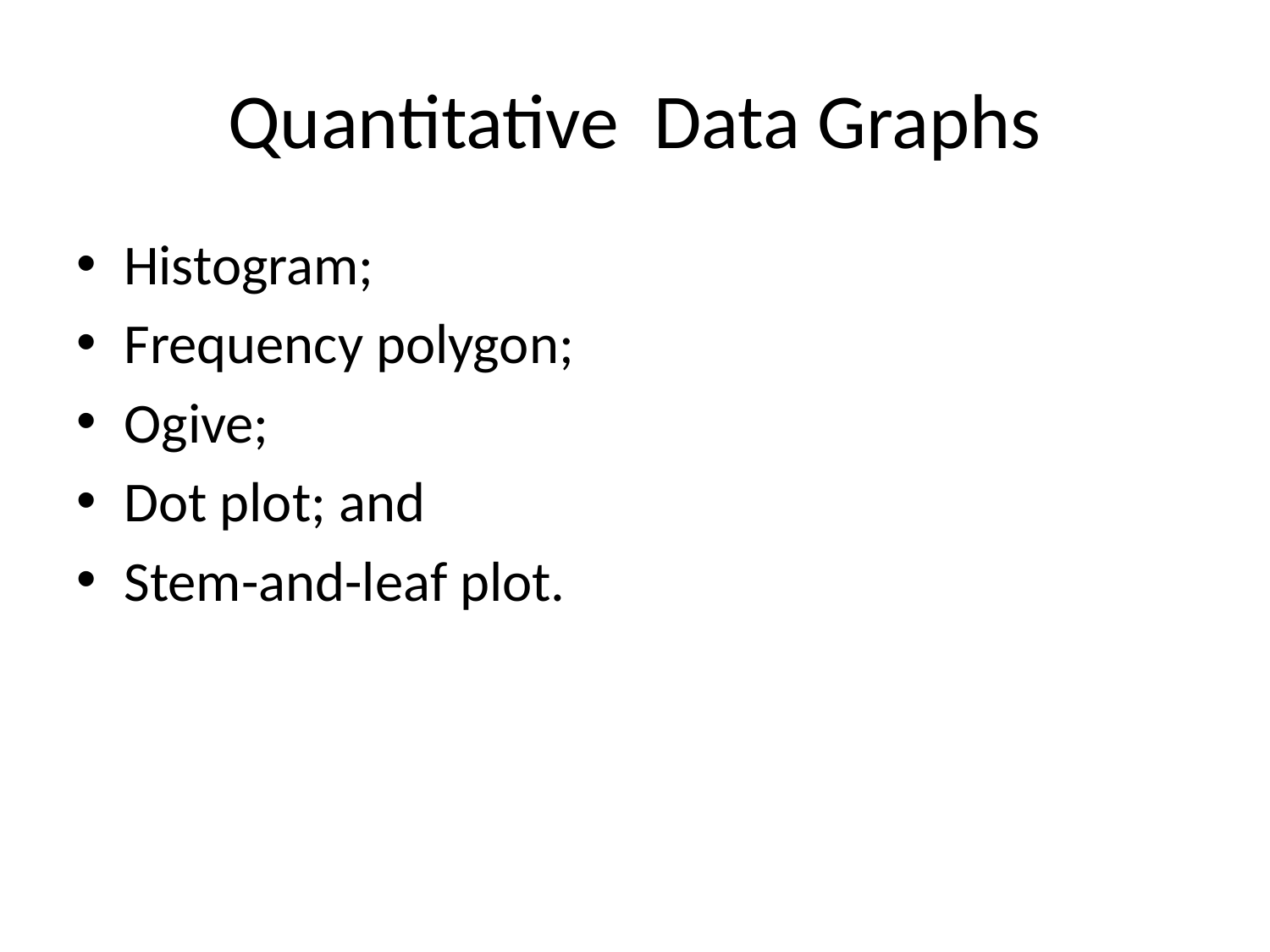

# Quantitative  Data Graphs
Histogram;
Frequency polygon;
Ogive;
Dot plot; and
Stem-and-leaf plot.